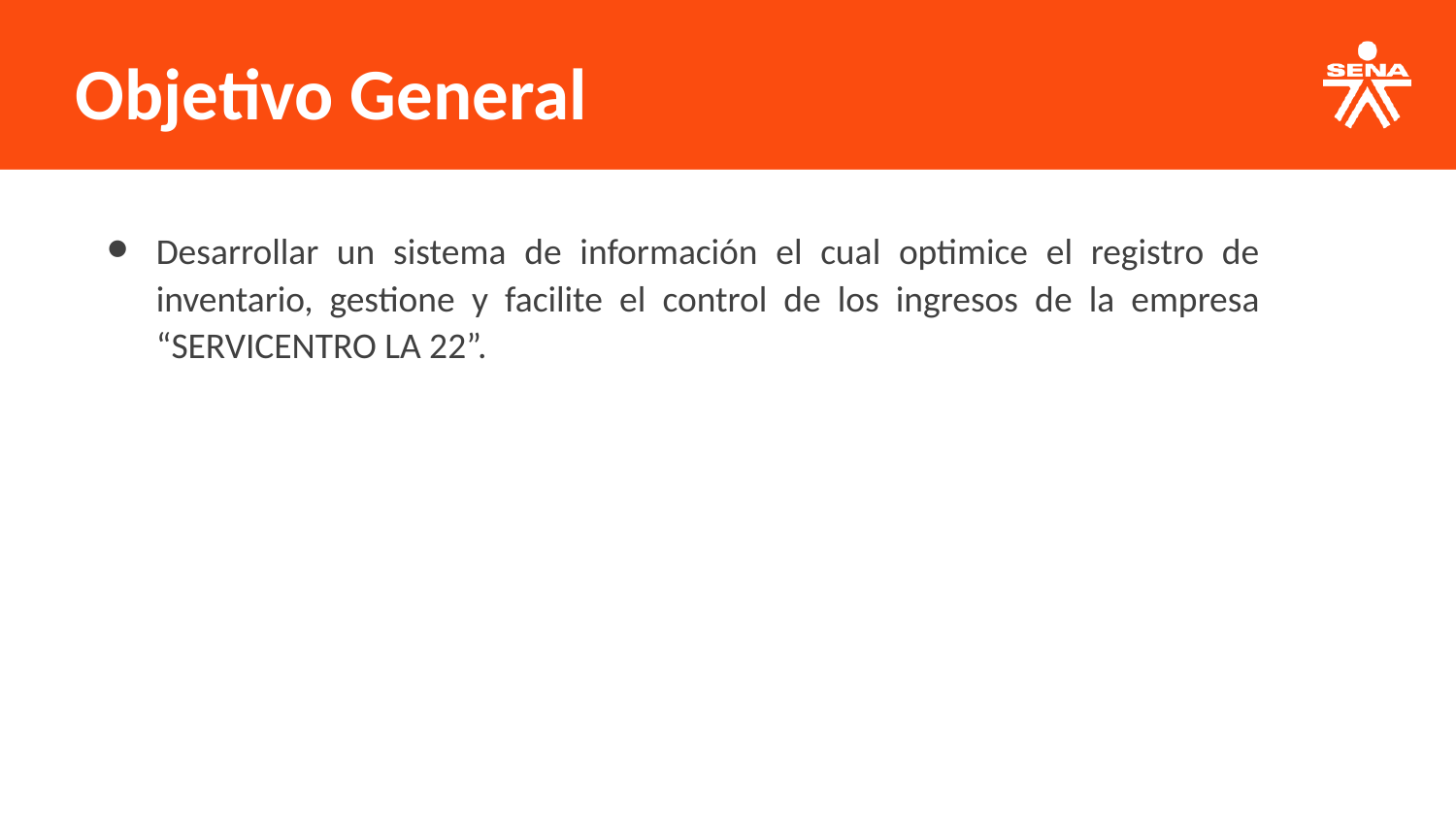

Objetivo General
Desarrollar un sistema de información el cual optimice el registro de inventario, gestione y facilite el control de los ingresos de la empresa “SERVICENTRO LA 22”.